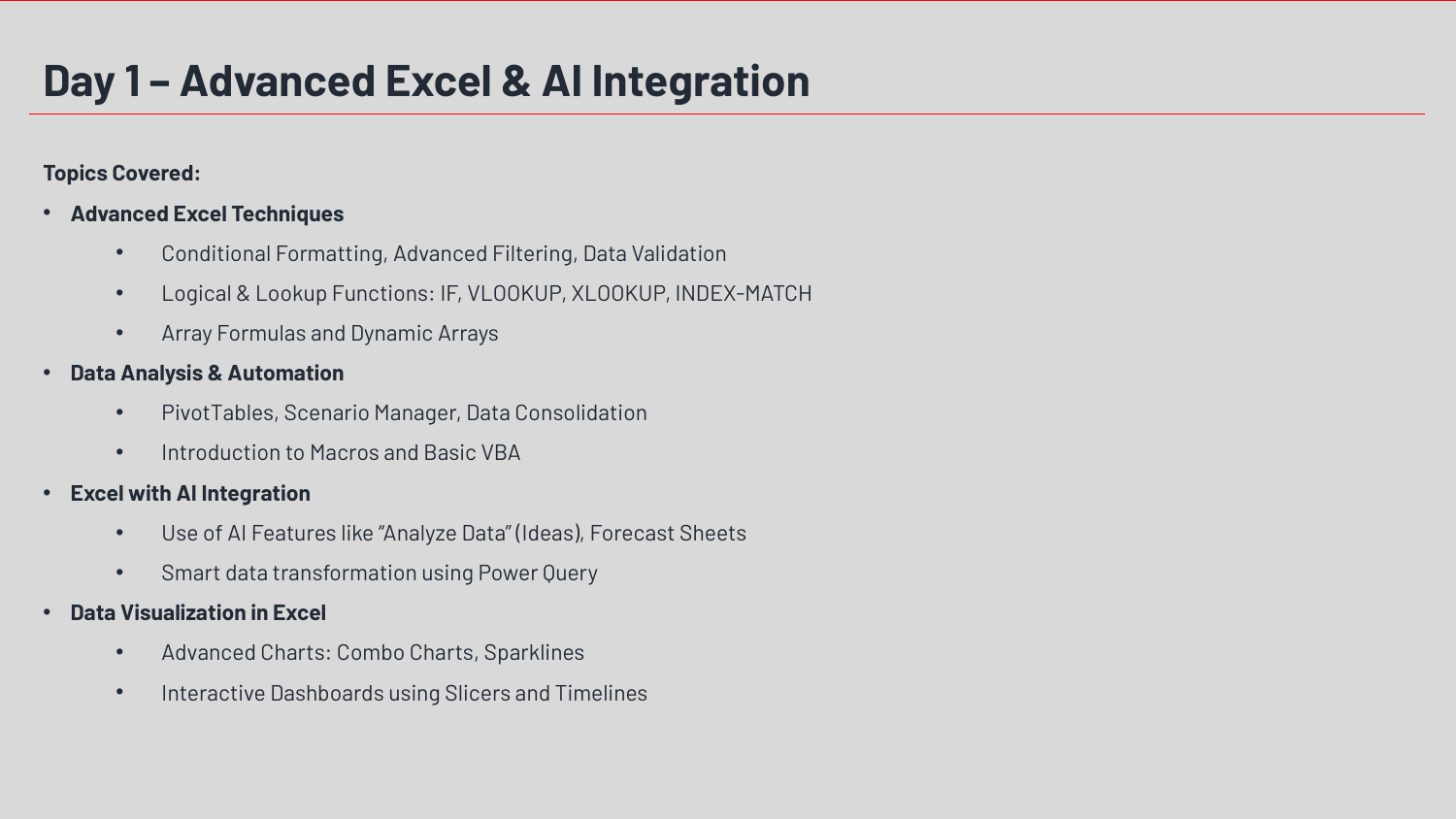

Day 1 – Advanced Excel & AI Integration
Topics Covered:
Advanced Excel Techniques
Conditional Formatting, Advanced Filtering, Data Validation
Logical & Lookup Functions: IF, VLOOKUP, XLOOKUP, INDEX-MATCH
Array Formulas and Dynamic Arrays
Data Analysis & Automation
PivotTables, Scenario Manager, Data Consolidation
Introduction to Macros and Basic VBA
Excel with AI Integration
Use of AI Features like “Analyze Data” (Ideas), Forecast Sheets
Smart data transformation using Power Query
Data Visualization in Excel
Advanced Charts: Combo Charts, Sparklines
Interactive Dashboards using Slicers and Timelines